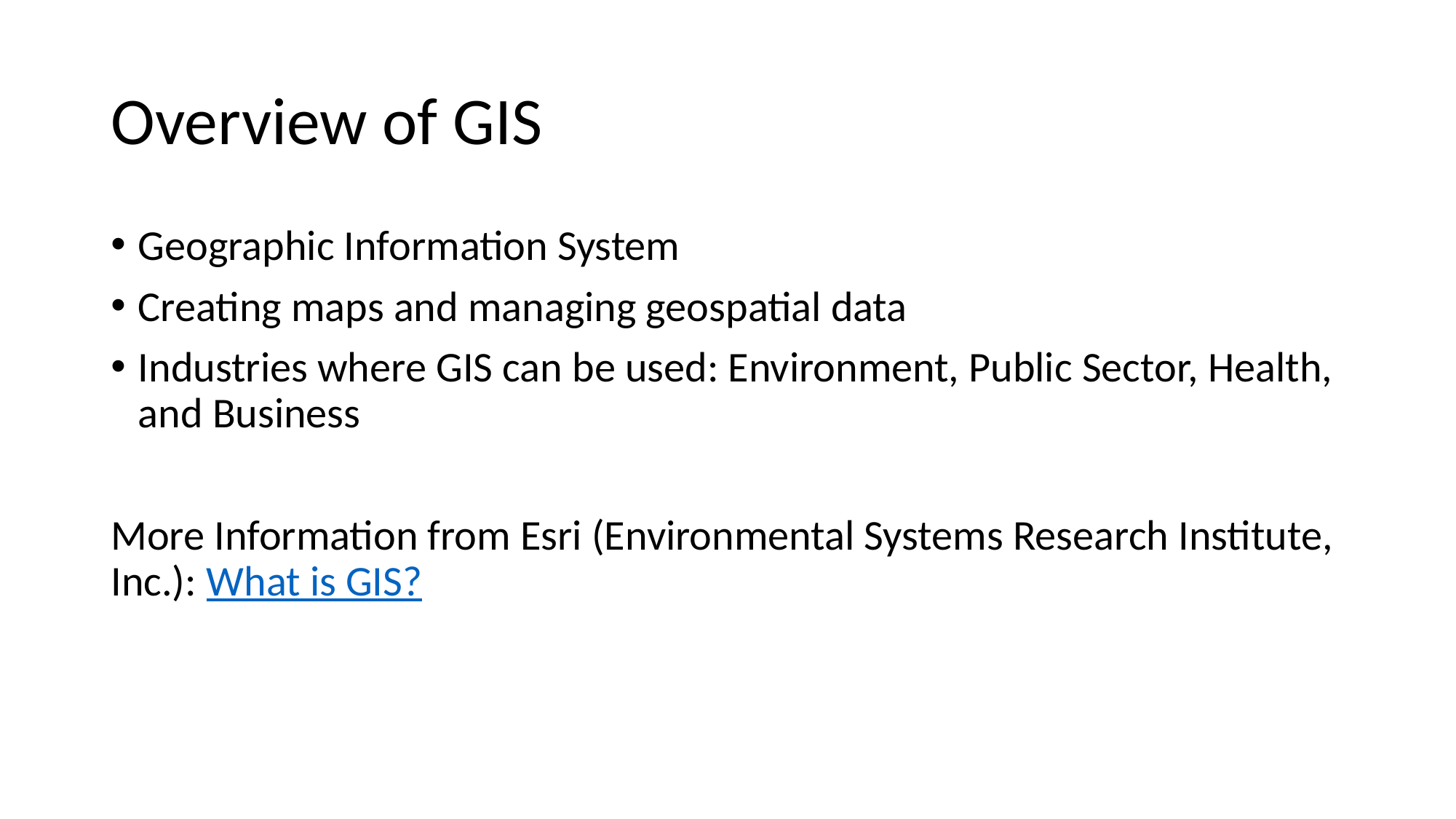

# Overview of GIS
Geographic Information System
Creating maps and managing geospatial data
Industries where GIS can be used: Environment, Public Sector, Health, and Business

More Information from Esri (Environmental Systems Research Institute, Inc.): What is GIS?